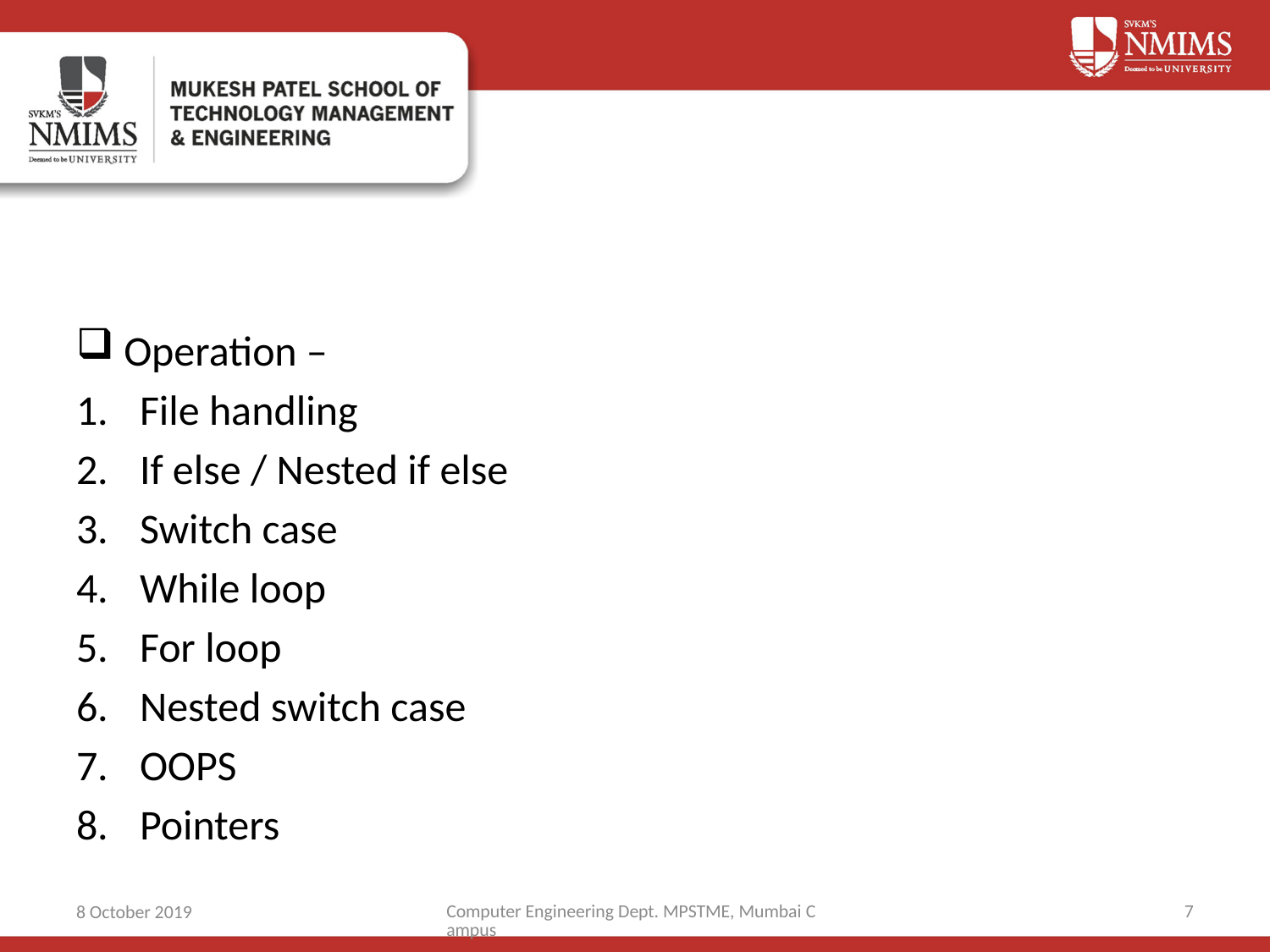

#
Operation –
File handling
If else / Nested if else
Switch case
While loop
For loop
Nested switch case
OOPS
Pointers

Computer Engineering Dept. MPSTME, Mumbai Campus
7
8 October 2019